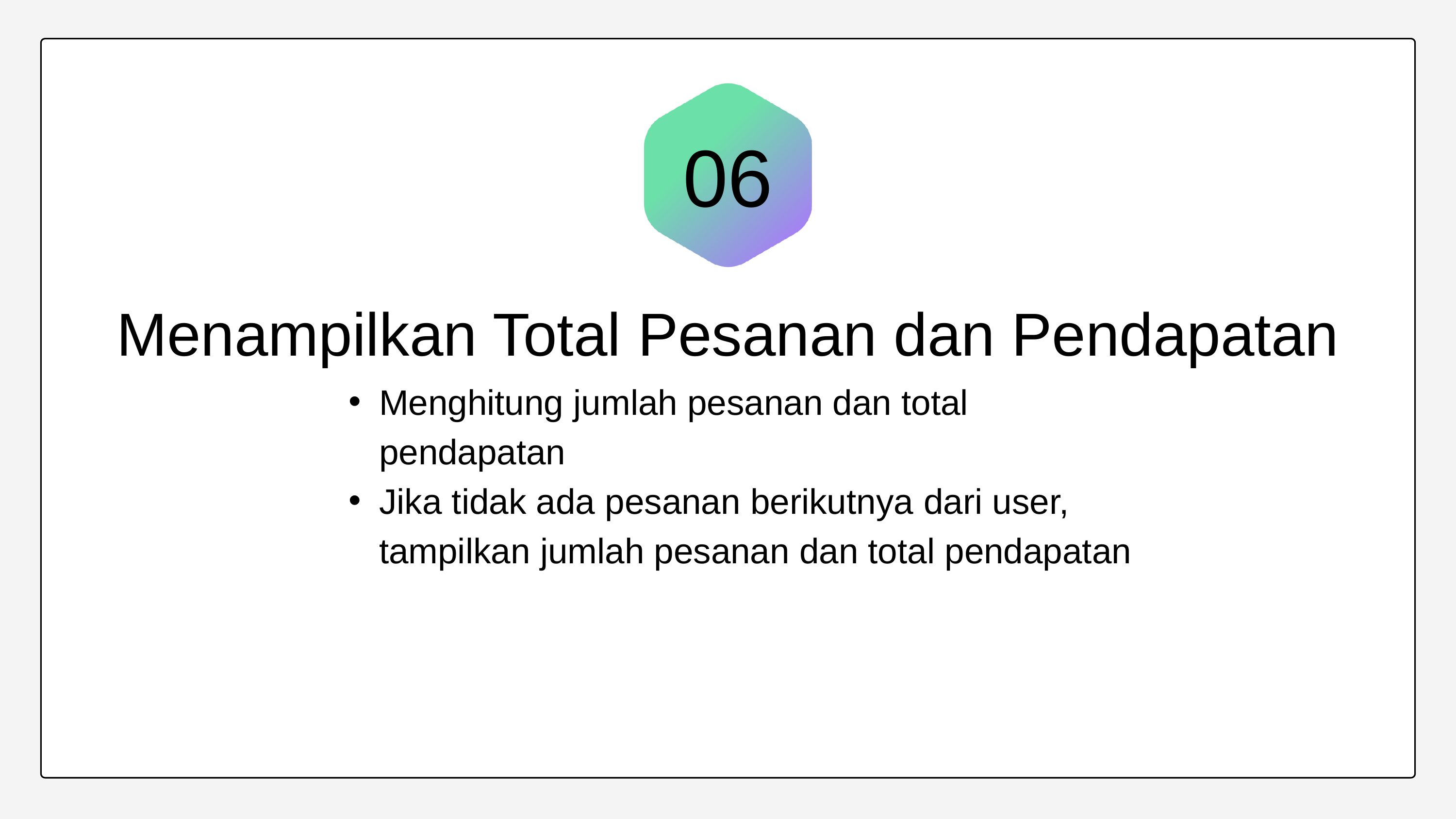

06
Menampilkan Total Pesanan dan Pendapatan
Menghitung jumlah pesanan dan total pendapatan
Jika tidak ada pesanan berikutnya dari user, tampilkan jumlah pesanan dan total pendapatan